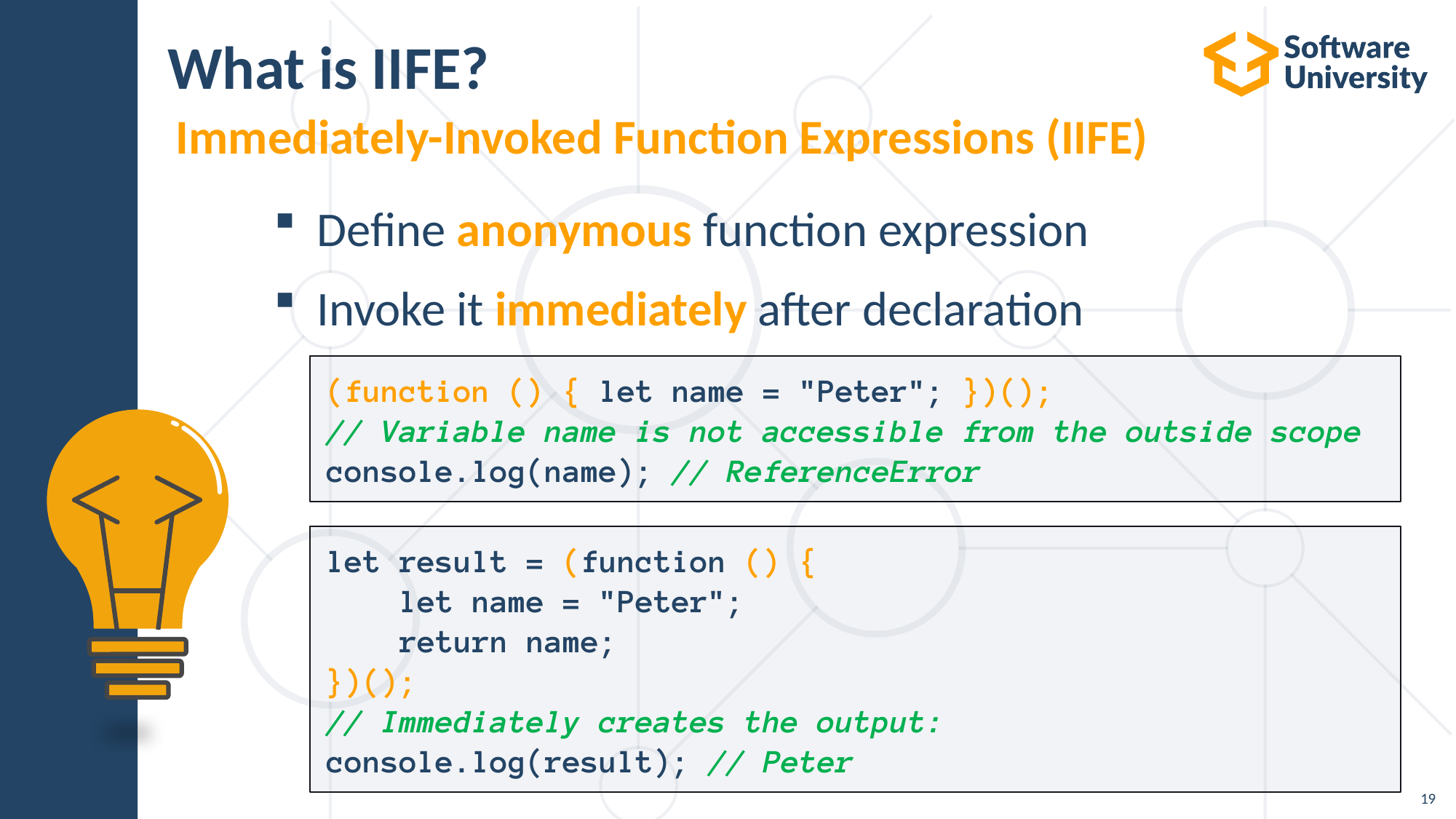

# What is IIFE?
Immediately-Invoked Function Expressions (IIFE)
Define anonymous function expression
Invoke it immediately after declaration
(function () { let name = "Peter"; })();
// Variable name is not accessible from the outside scope
console.log(name); // ReferenceError
let result = (function () {
    let name = "Peter";
    return name;
})();
// Immediately creates the output:
console.log(result); // Peter
19